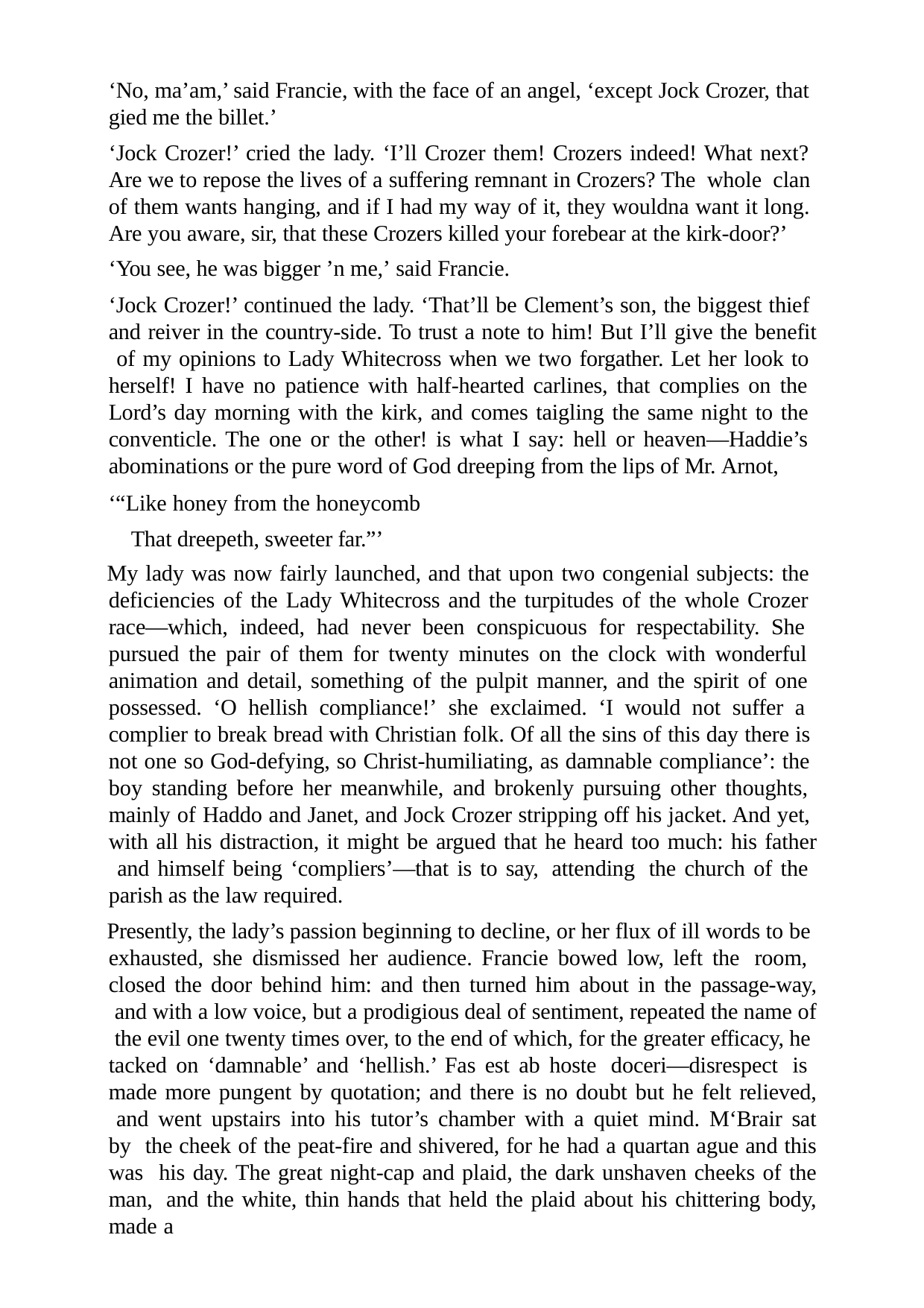

‘No, ma’am,’ said Francie, with the face of an angel, ‘except Jock Crozer, that  gied me the billet.’
‘Jock Crozer!’ cried the lady. ‘I’ll Crozer them! Crozers indeed! What next?  Are we to repose the lives of a suffering remnant in Crozers? The whole clan  of them wants hanging, and if I had my way of it, they wouldna want it long.  Are you aware, sir, that these Crozers killed your forebear at the kirk-door?’
‘You see, he was bigger ’n me,’ said Francie.
‘Jock Crozer!’ continued the lady. ‘That’ll be Clement’s son, the biggest thief  and reiver in the country-side. To trust a note to him! But I’ll give the benefit  of my opinions to Lady Whitecross when we two forgather. Let her look to  herself! I have no patience with half-hearted carlines, that complies on the  Lord’s day morning with the kirk, and comes taigling the same night to the  conventicle. The one or the other! is what I say: hell or heaven—Haddie’s  abominations or the pure word of God dreeping from the lips of Mr. Arnot,
‘“Like honey from the honeycomb  That dreepeth, sweeter far.”’
My lady was now fairly launched, and that upon two congenial subjects: the  deficiencies of the Lady Whitecross and the turpitudes of the whole Crozer  race—which, indeed, had never been conspicuous for respectability. She  pursued the pair of them for twenty minutes on the clock with wonderful  animation and detail, something of the pulpit manner, and the spirit of one  possessed. ‘O hellish compliance!’ she exclaimed. ‘I would not suffer a  complier to break bread with Christian folk. Of all the sins of this day there is  not one so God-defying, so Christ-humiliating, as damnable compliance’: the  boy standing before her meanwhile, and brokenly pursuing other thoughts,  mainly of Haddo and Janet, and Jock Crozer stripping off his jacket. And yet,  with all his distraction, it might be argued that he heard too much: his father  and himself being ‘compliers’—that is to say, attending the church of the  parish as the law required.
Presently, the lady’s passion beginning to decline, or her flux of ill words to be  exhausted, she dismissed her audience. Francie bowed low, left the room,  closed the door behind him: and then turned him about in the passage-way,  and with a low voice, but a prodigious deal of sentiment, repeated the name of  the evil one twenty times over, to the end of which, for the greater efficacy, he  tacked on ‘damnable’ and ‘hellish.’ Fas est ab hoste doceri—disrespect is  made more pungent by quotation; and there is no doubt but he felt relieved,  and went upstairs into his tutor’s chamber with a quiet mind. M‘Brair sat by  the cheek of the peat-fire and shivered, for he had a quartan ague and this was  his day. The great night-cap and plaid, the dark unshaven cheeks of the man,  and the white, thin hands that held the plaid about his chittering body, made a